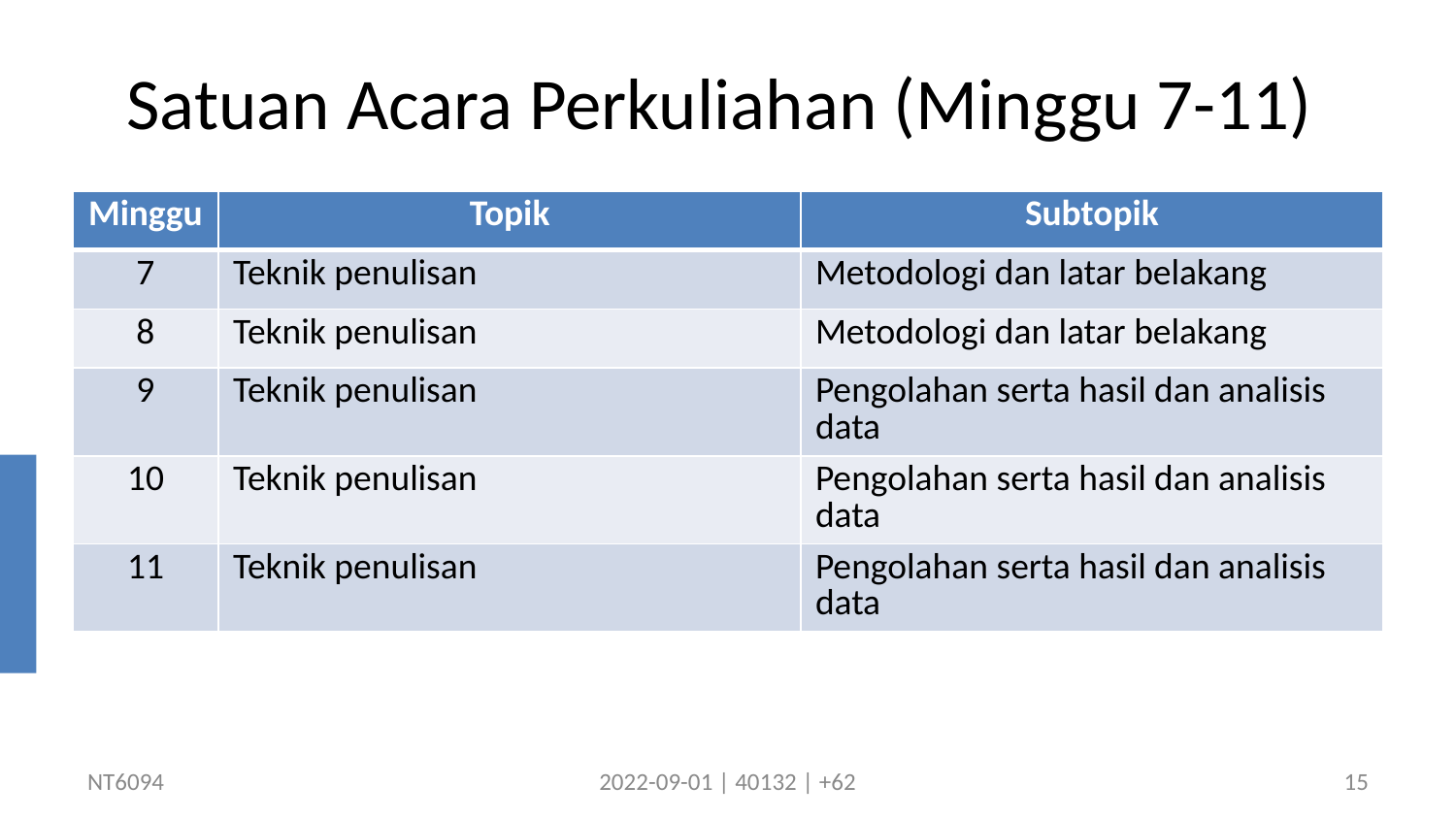

# Satuan Acara Perkuliahan (Minggu 7-11)
| Minggu | Topik | Subtopik |
| --- | --- | --- |
| 7 | Teknik penulisan | Metodologi dan latar belakang |
| 8 | Teknik penulisan | Metodologi dan latar belakang |
| 9 | Teknik penulisan | Pengolahan serta hasil dan analisis data |
| 10 | Teknik penulisan | Pengolahan serta hasil dan analisis data |
| 11 | Teknik penulisan | Pengolahan serta hasil dan analisis data |
NT6094
2022-09-01 | 40132 | +62
15